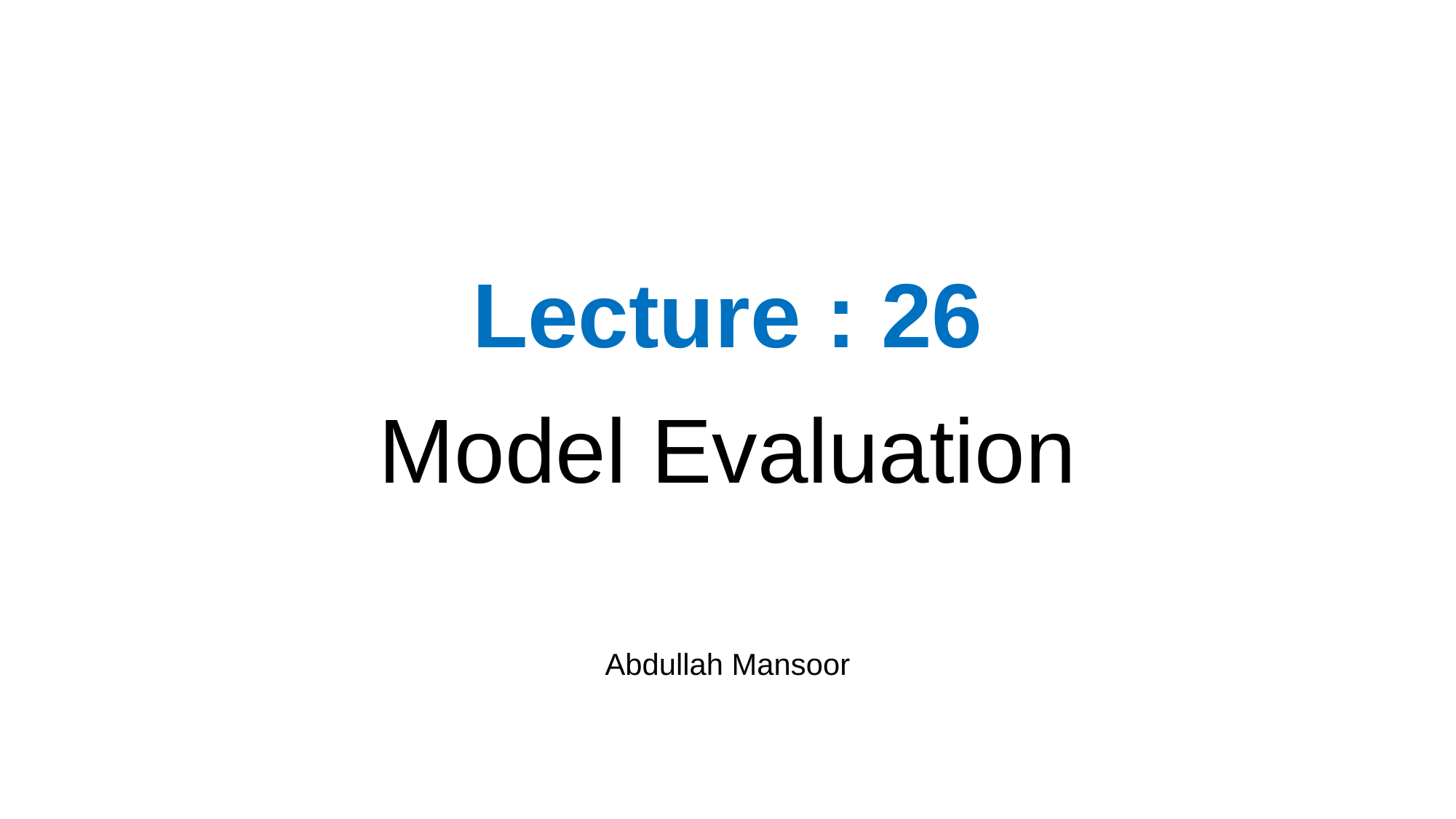

# Lecture : 26
Model Evaluation
Abdullah Mansoor